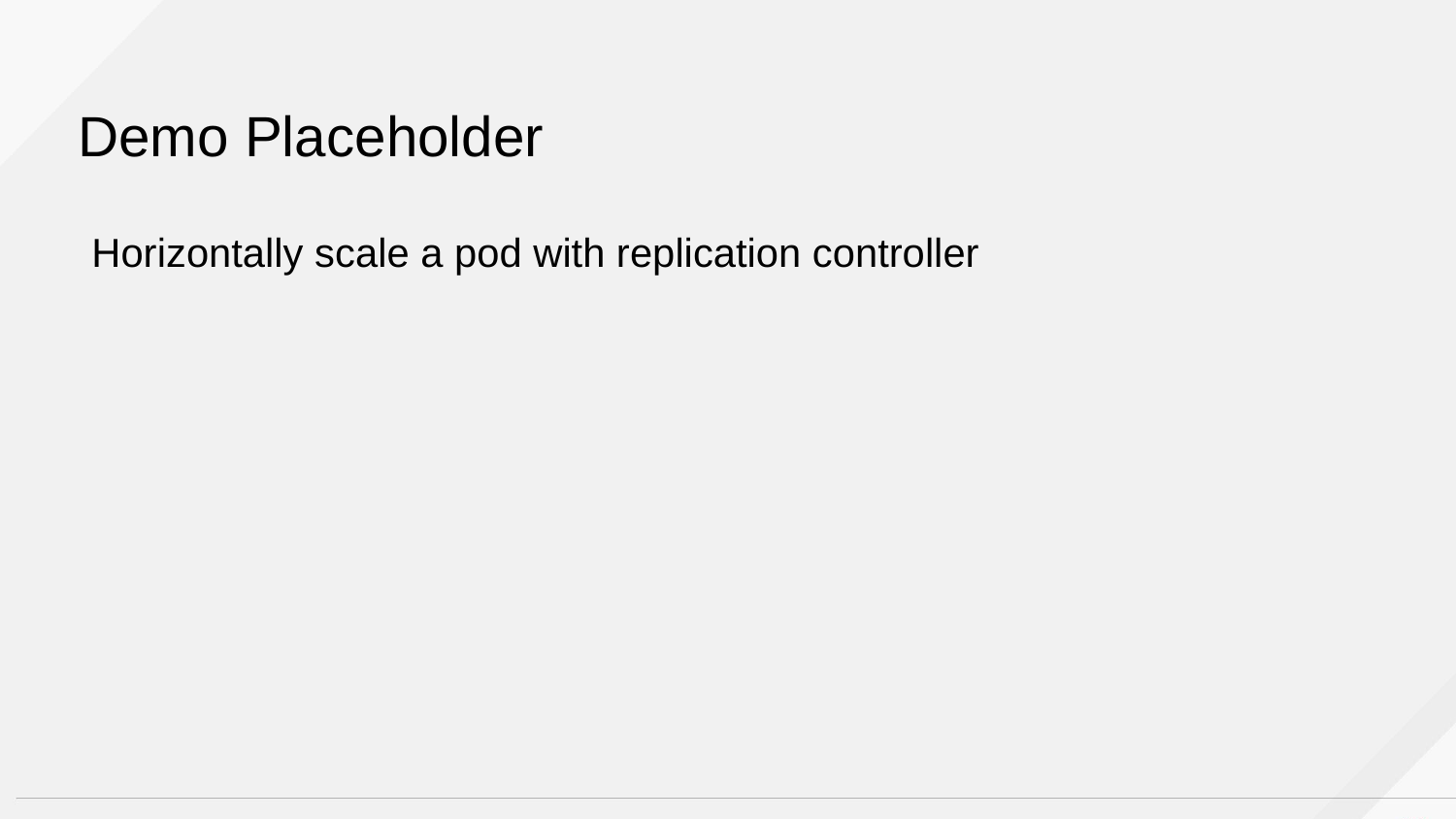

# Demo Placeholder
Horizontally scale a pod with replication controller